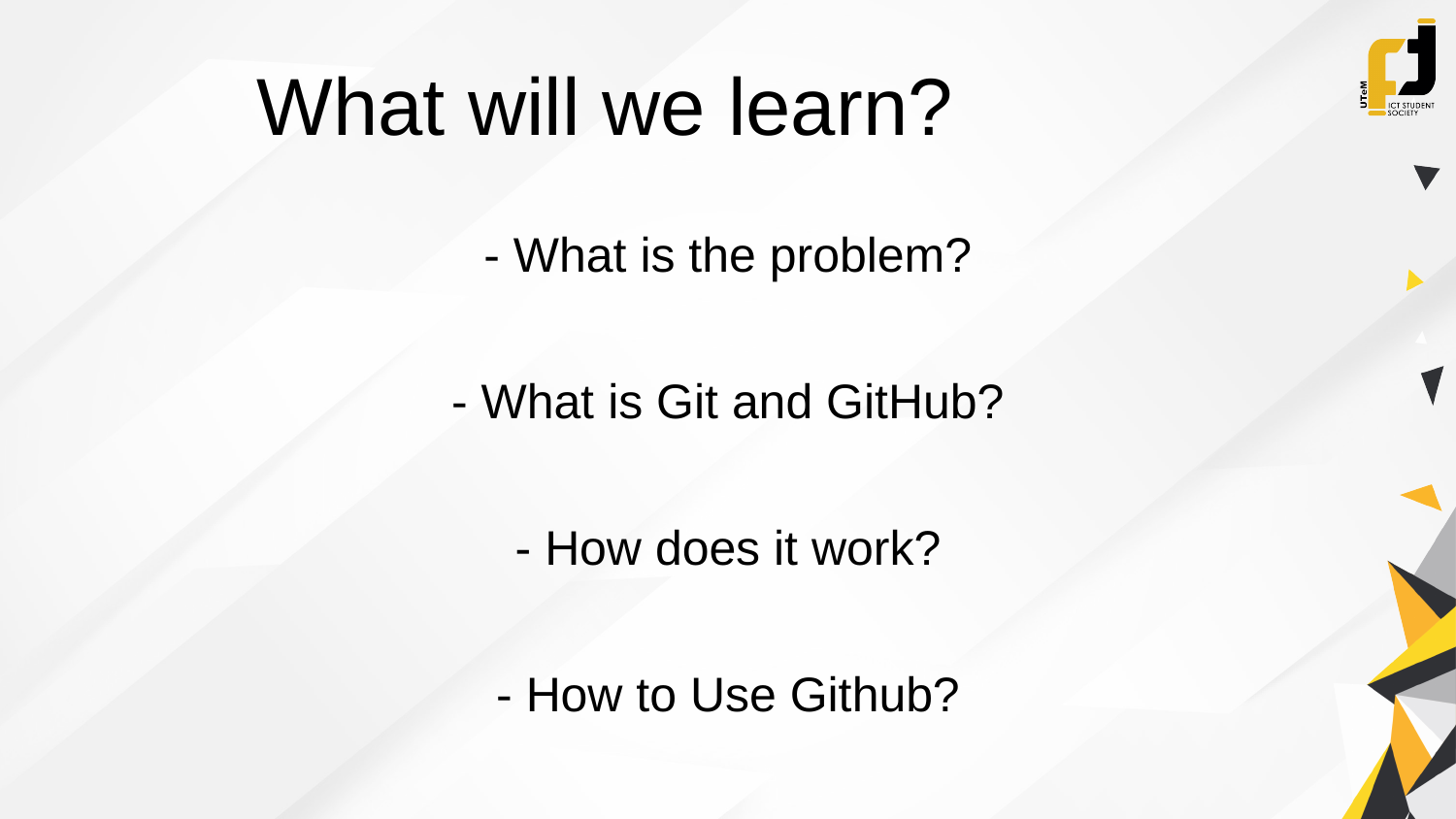

What will we learn?
- What is the problem?
- What is Git and GitHub?
- How does it work?
- How to Use Github?